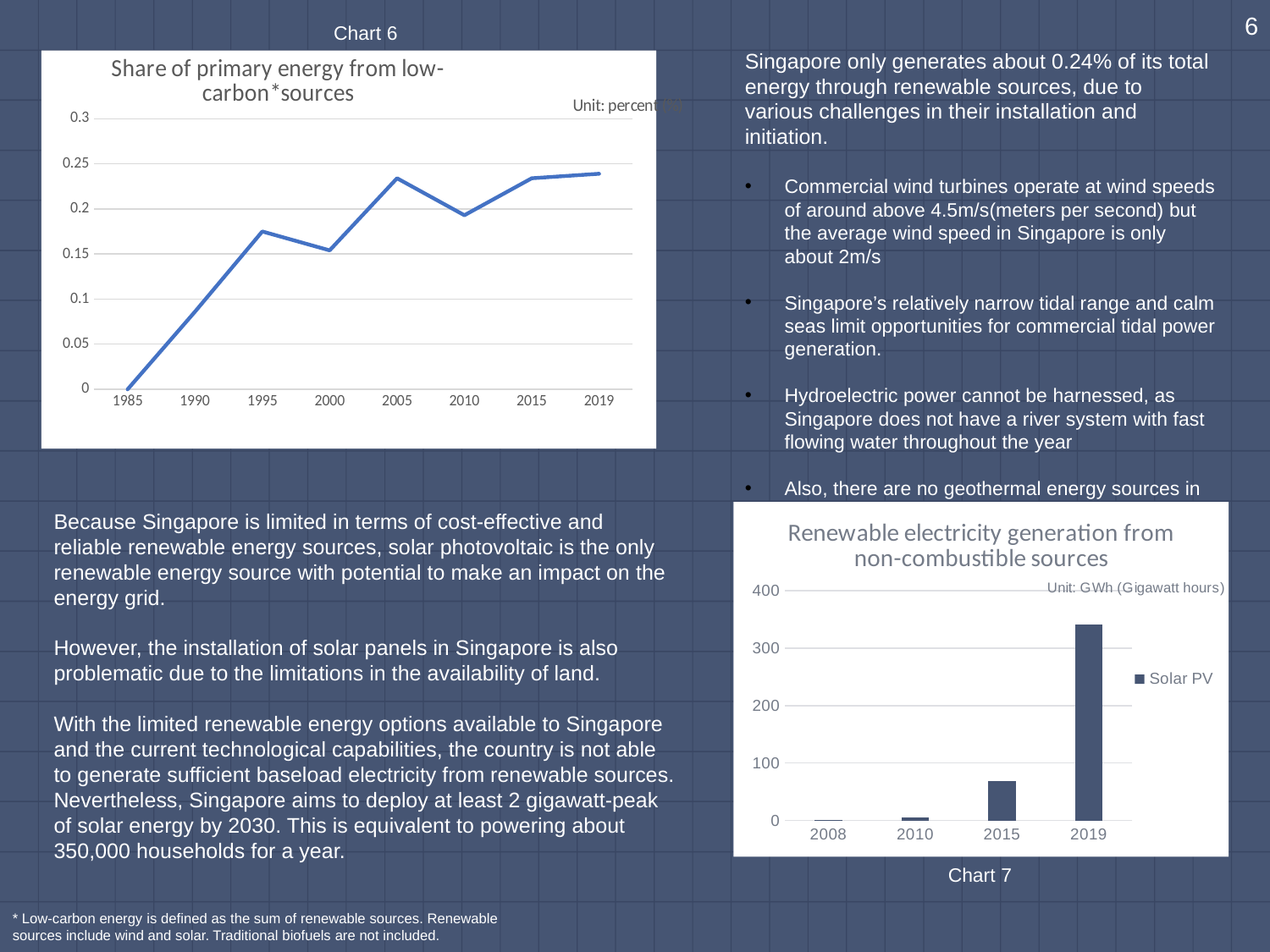

6
Chart 6
Singapore only generates about 0.24% of its total energy through renewable sources, due to various challenges in their installation and initiation.

Commercial wind turbines operate at wind speeds of around above 4.5m/s(meters per second) but the average wind speed in Singapore is only about 2m/s

Singapore’s relatively narrow tidal range and calm seas limit opportunities for commercial tidal power generation.

Hydroelectric power cannot be harnessed, as Singapore does not have a river system with fast flowing water throughout the year

Also, there are no geothermal energy sources in Singapore

### Chart: Share of primary energy from low-carbon*sources

| Category | Low-carbon energy (% sub energy) |
|---|---|
| 1985 | 0.0 |
| 1990 | 0.086 |
| 1995 | 0.175 |
| 2000 | 0.154 |
| 2005 | 0.234 |
| 2010 | 0.193 |
| 2015 | 0.234 |
| 2019 | 0.239 |
Because Singapore is limited in terms of cost-effective and reliable renewable energy sources, solar photovoltaic is the only renewable energy source with potential to make an impact on the energy grid.

However, the installation of solar panels in Singapore is also problematic due to the limitations in the availability of land.

With the limited renewable energy options available to Singapore and the current technological capabilities, the country is not able to generate sufficient baseload electricity from renewable sources. Nevertheless, Singapore aims to deploy at least 2 gigawatt-peak of solar energy by 2030. This is equivalent to powering about 350,000 households for a year.

### Chart: Renewable electricity generation from non-combustible sources

| Category | Solar PV |
|---|---|
| 2008 | 1.0 |
| 2010 | 5.0 |
| 2015 | 69.0 |
| 2019 | 341.0 |
Chart 7
* Low-carbon energy is defined as the sum of renewable sources. Renewable sources include wind and solar. Traditional biofuels are not included.